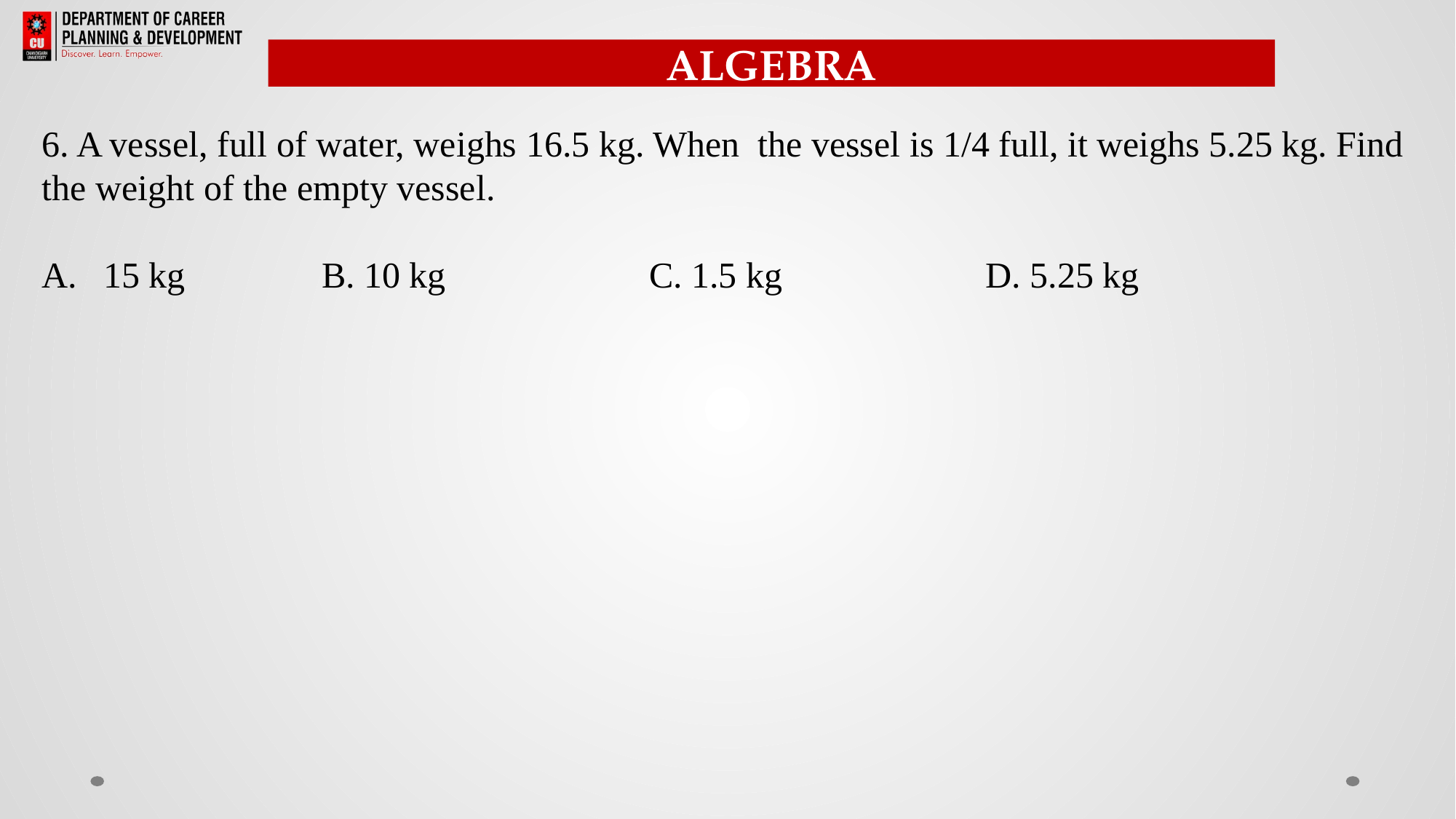

ALGEBRA
6. A vessel, full of water, weighs 16.5 kg. When  the vessel is 1/4 full, it weighs 5.25 kg. Find the weight of the empty vessel.

15 kg 		B. 10 kg 		C. 1.5 kg		 D. 5.25 kg